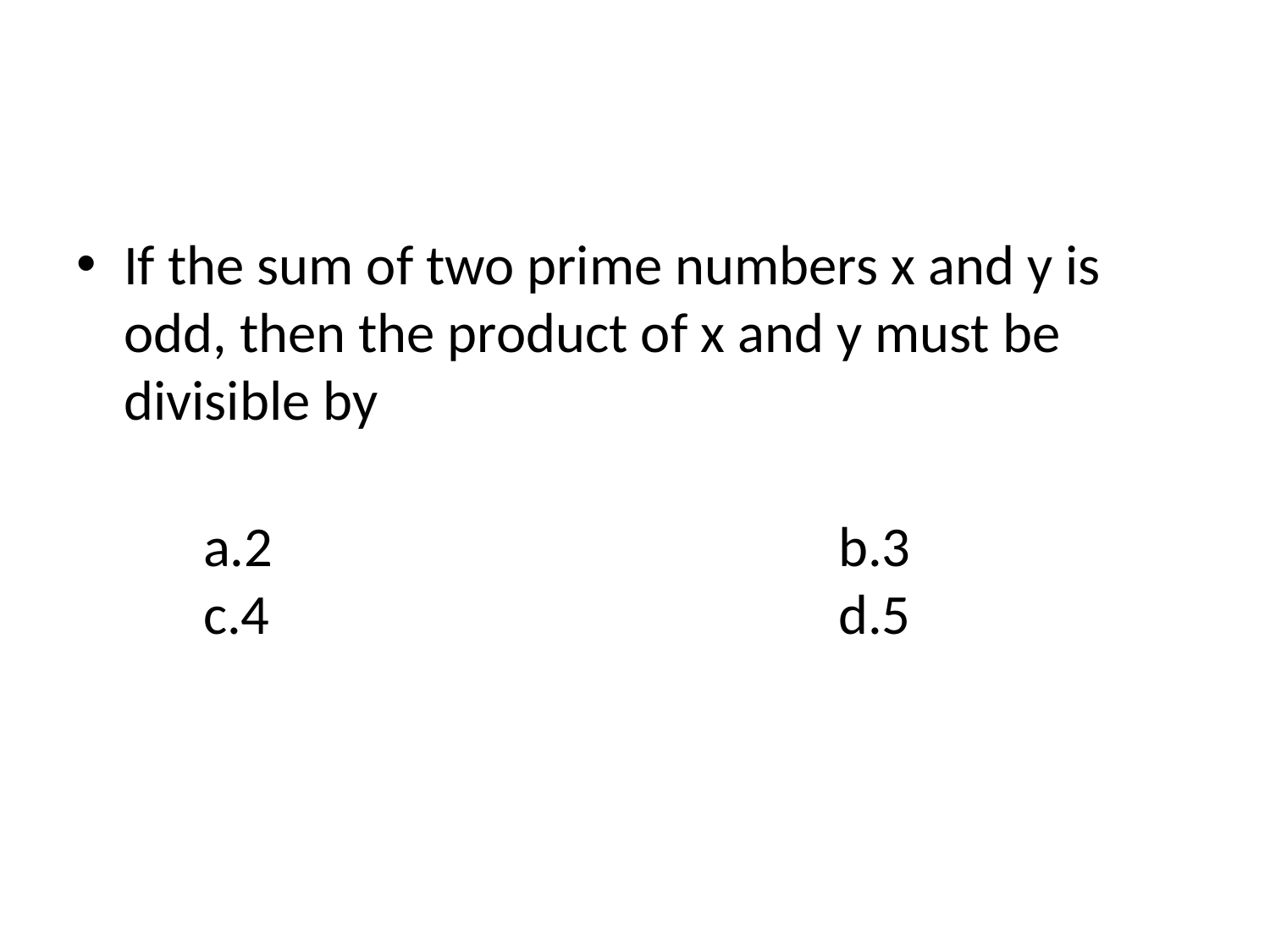

If the sum of two prime numbers x and y is odd, then the product of x and y must be divisible by
	a.2                            		b.3                             	c.4                           		d.5